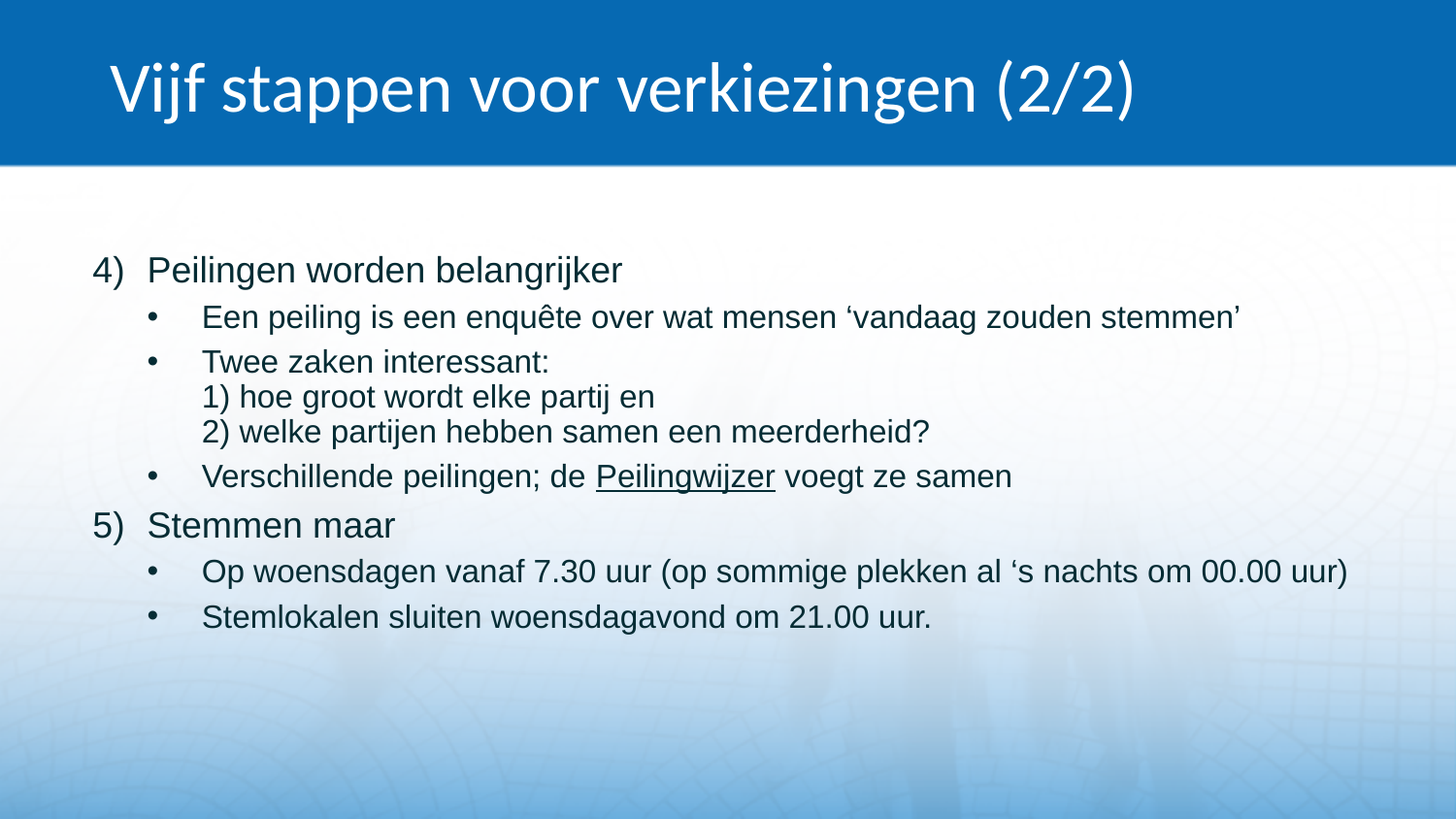

# Vijf stappen voor verkiezingen (2/2)
Peilingen worden belangrijker
Een peiling is een enquête over wat mensen ‘vandaag zouden stemmen’
Twee zaken interessant:
1) hoe groot wordt elke partij en
2) welke partijen hebben samen een meerderheid?
Verschillende peilingen; de Peilingwijzer voegt ze samen
Stemmen maar
Op woensdagen vanaf 7.30 uur (op sommige plekken al ‘s nachts om 00.00 uur)
Stemlokalen sluiten woensdagavond om 21.00 uur.